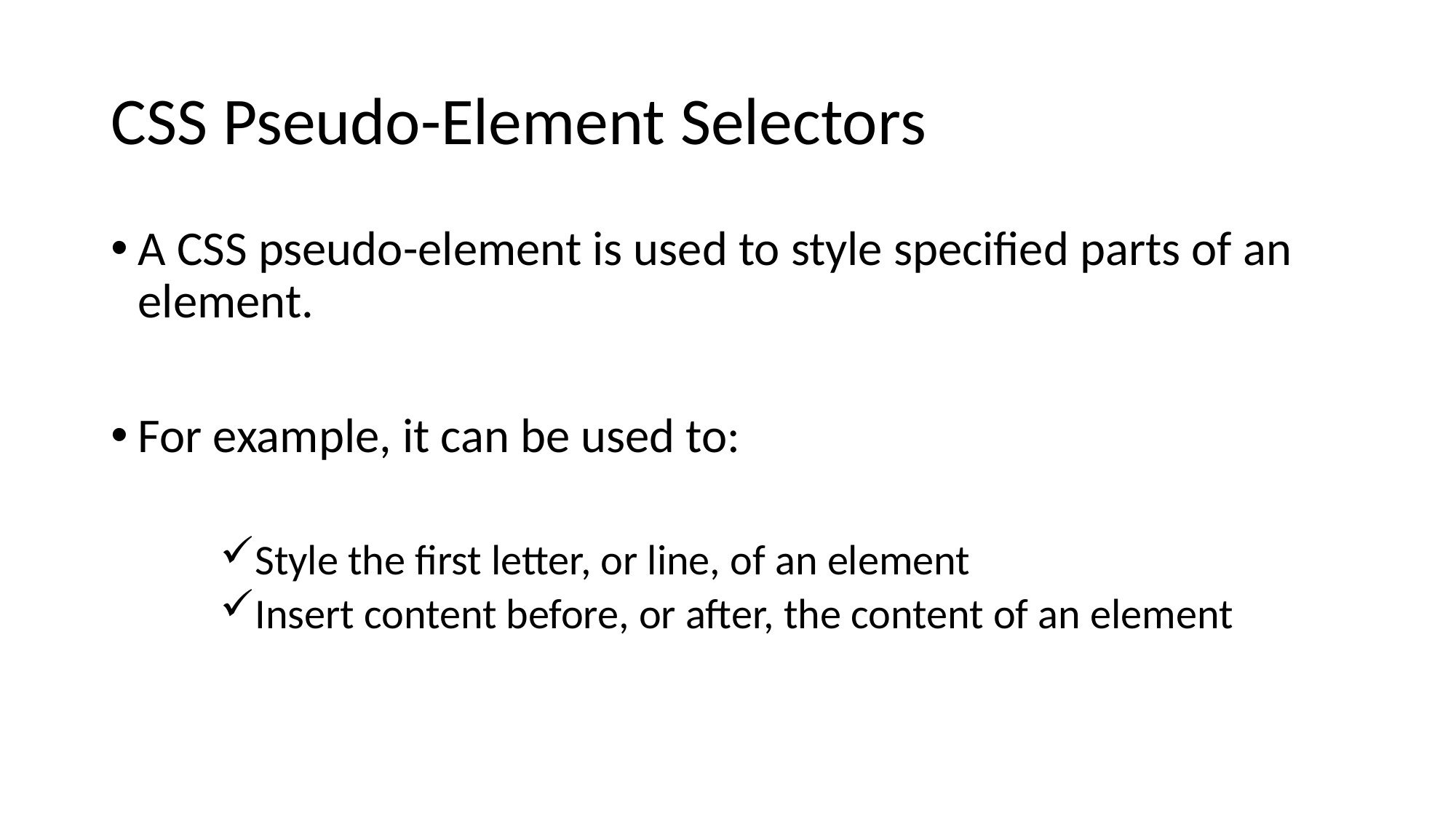

# CSS Pseudo-Element Selectors
A CSS pseudo-element is used to style specified parts of an element.

For example, it can be used to:

Style the first letter, or line, of an element
Insert content before, or after, the content of an element